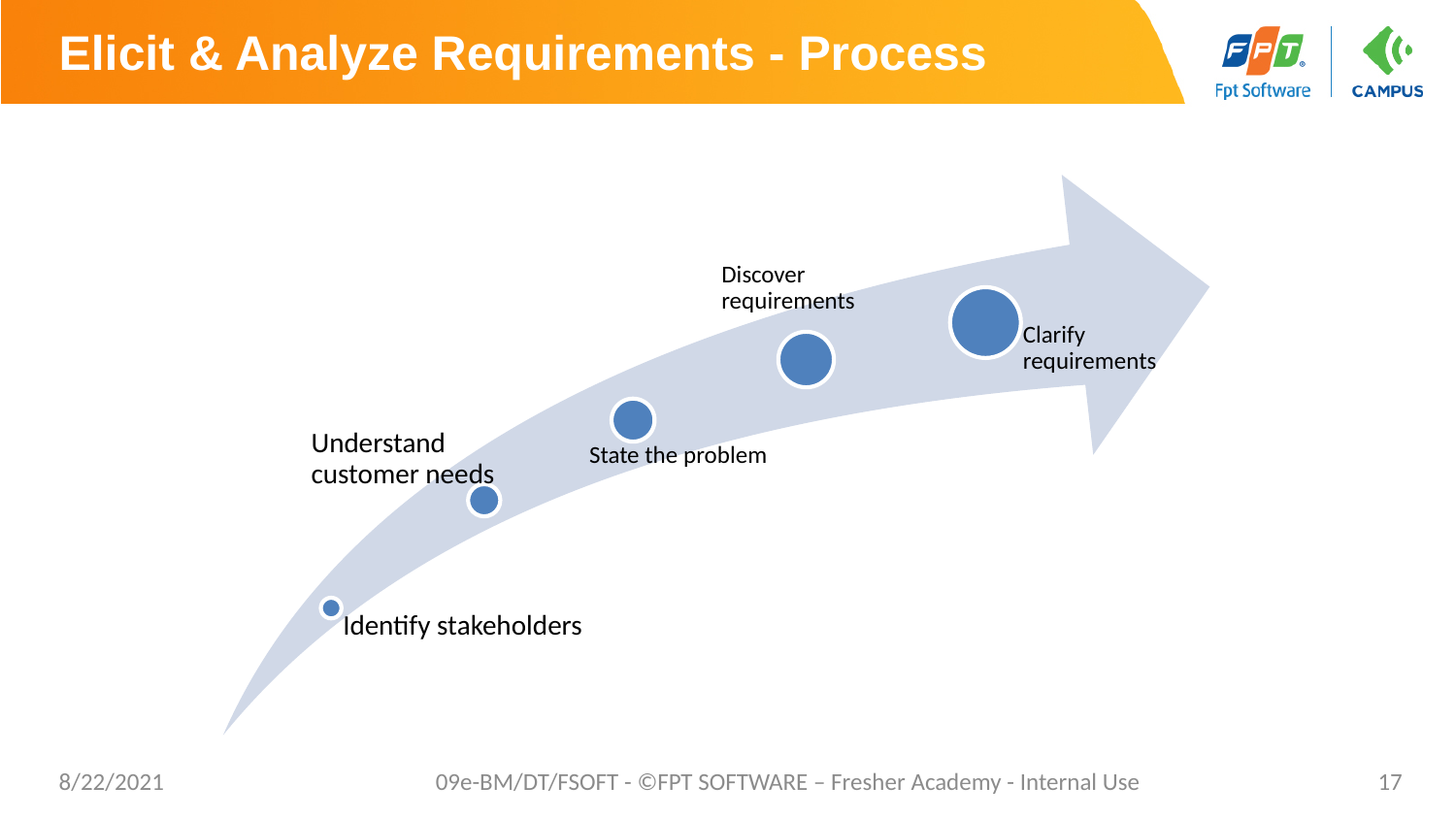

# Elicit & Analyze Requirements - Process
Identify stakeholders
Understand customer needs
State the problem
Discover requirements
Clarify requirements
8/22/2021
09e-BM/DT/FSOFT - ©FPT SOFTWARE – Fresher Academy - Internal Use
17